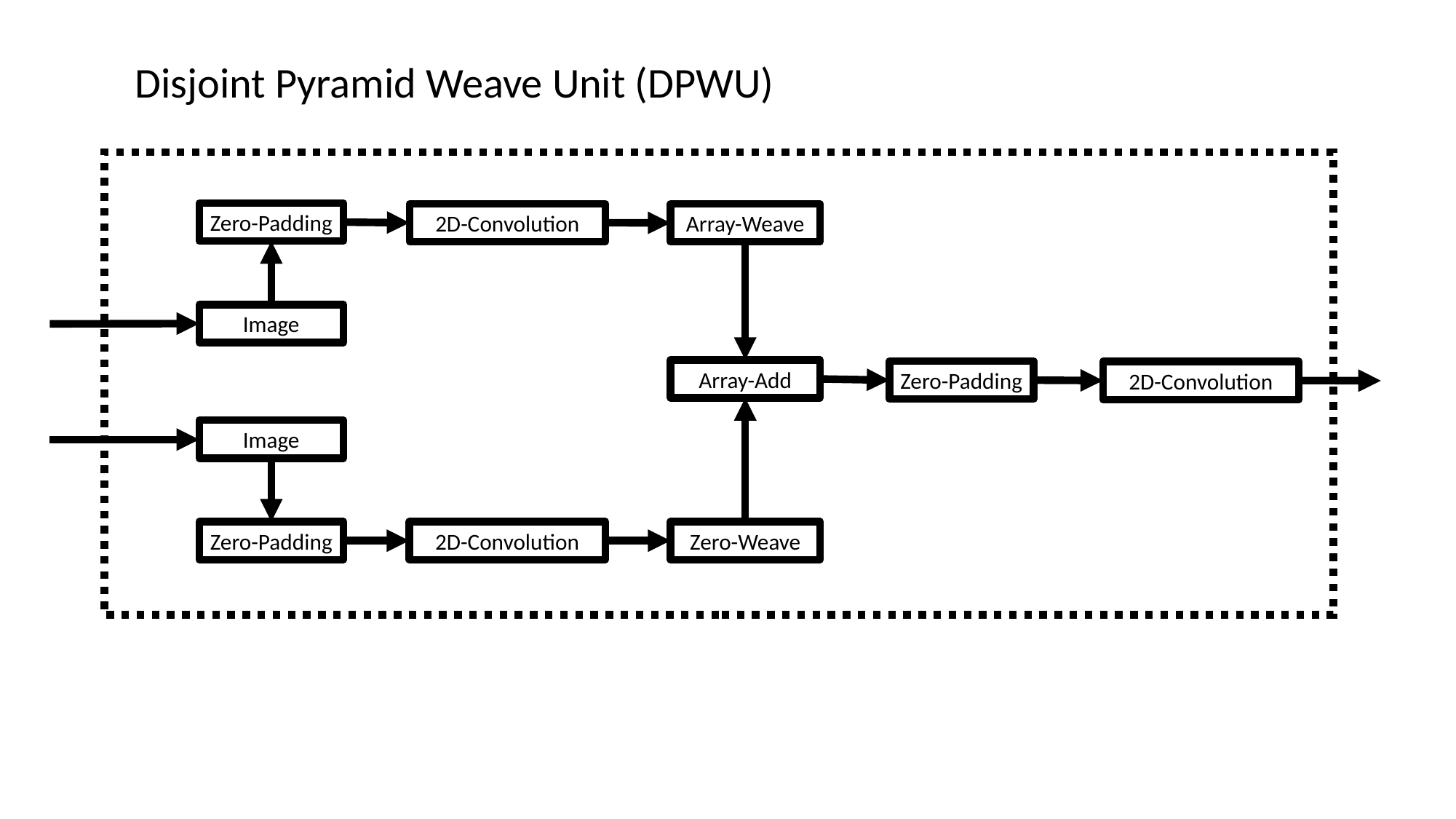

Disjoint Pyramid Weave Unit (DPWU)

Zero-Padding
2D-Convolution
Array-Weave
Image
Array-Add
Zero-Padding
2D-Convolution
Image
2D-Convolution
Zero-Weave
Zero-Padding